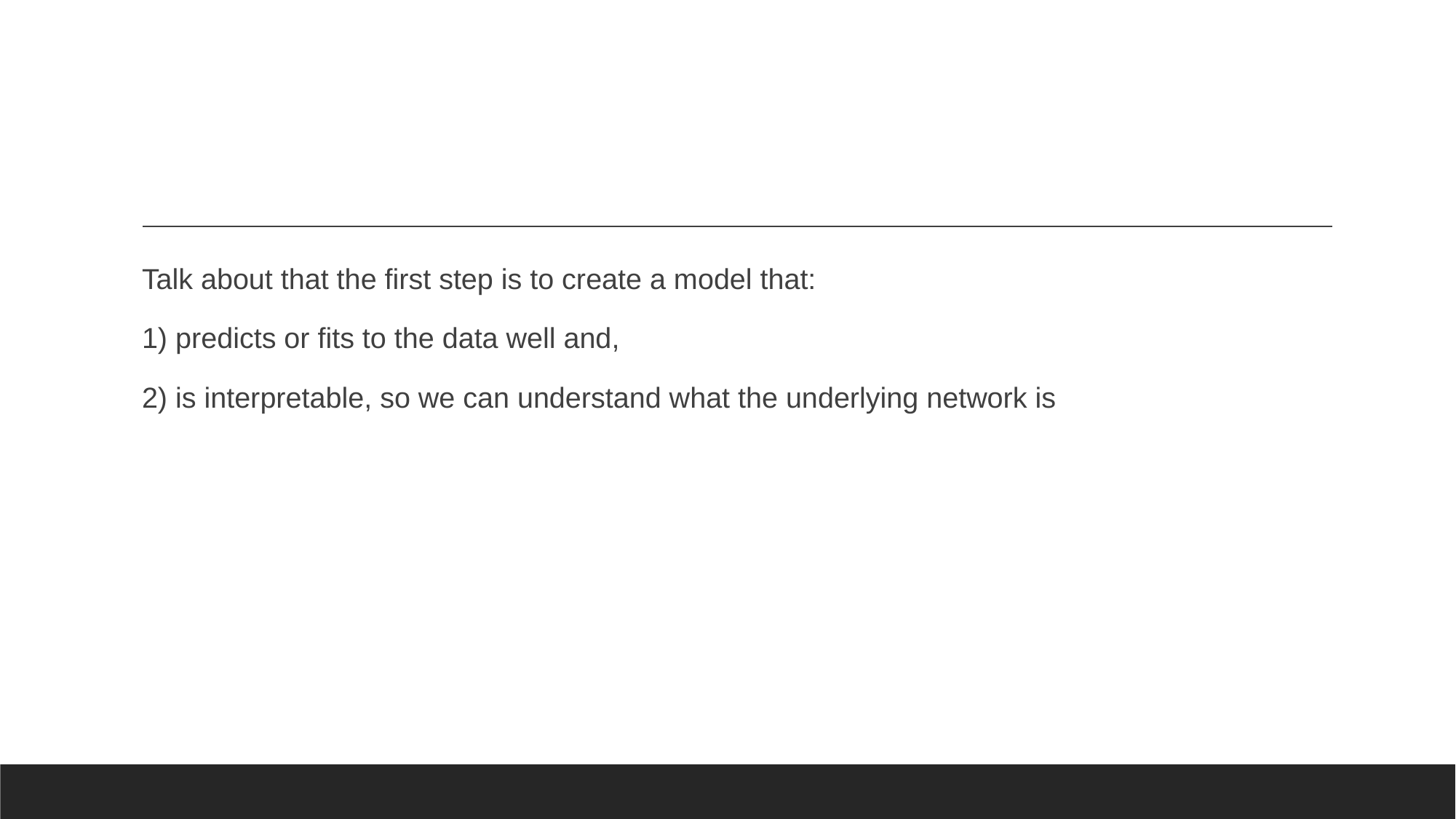

#
Talk about that the first step is to create a model that:
1) predicts or fits to the data well and,
2) is interpretable, so we can understand what the underlying network is